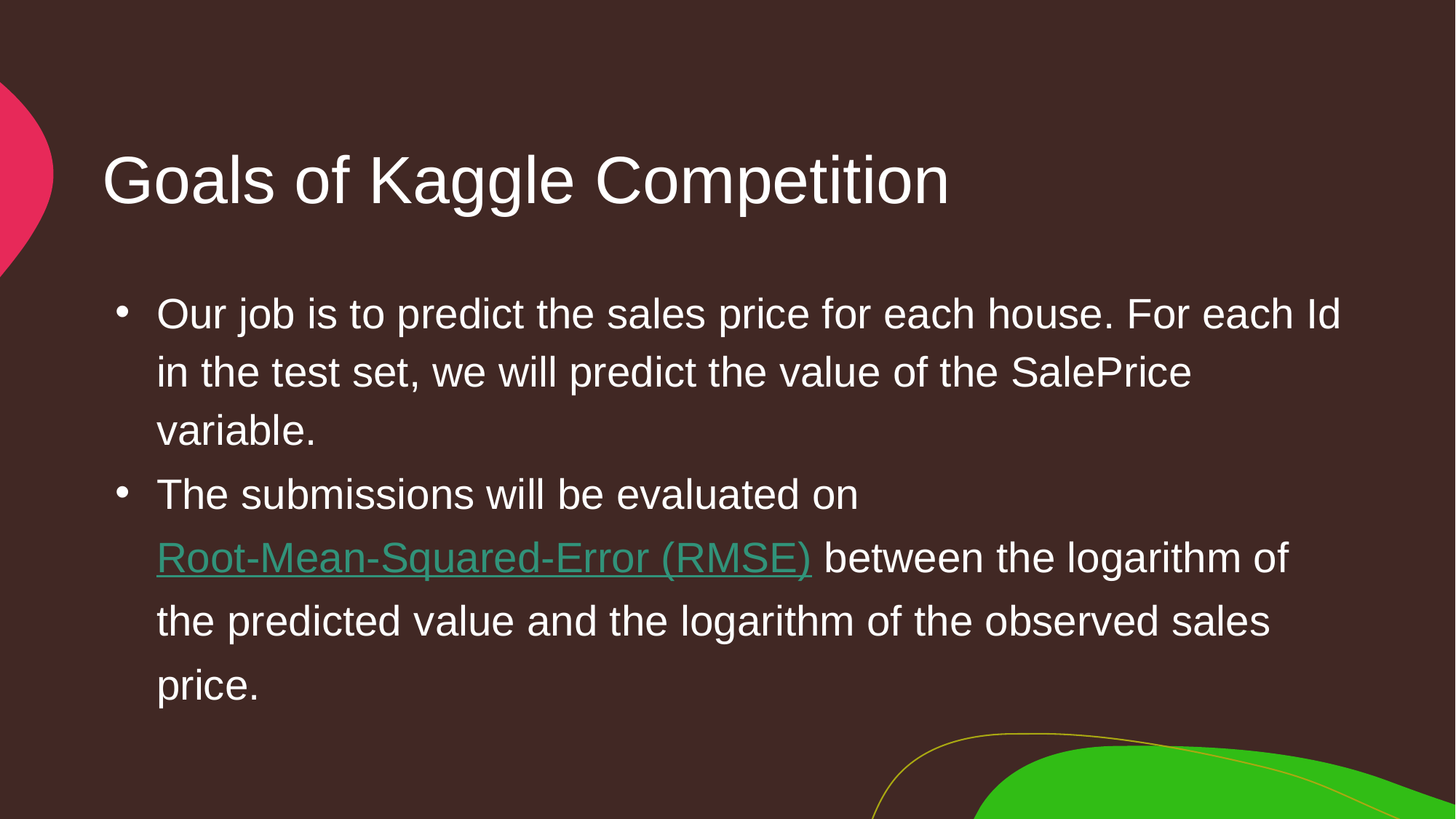

# Goals of Kaggle Competition
Our job is to predict the sales price for each house. For each Id in the test set, we will predict the value of the SalePrice variable.
The submissions will be evaluated on Root-Mean-Squared-Error (RMSE) between the logarithm of the predicted value and the logarithm of the observed sales price.